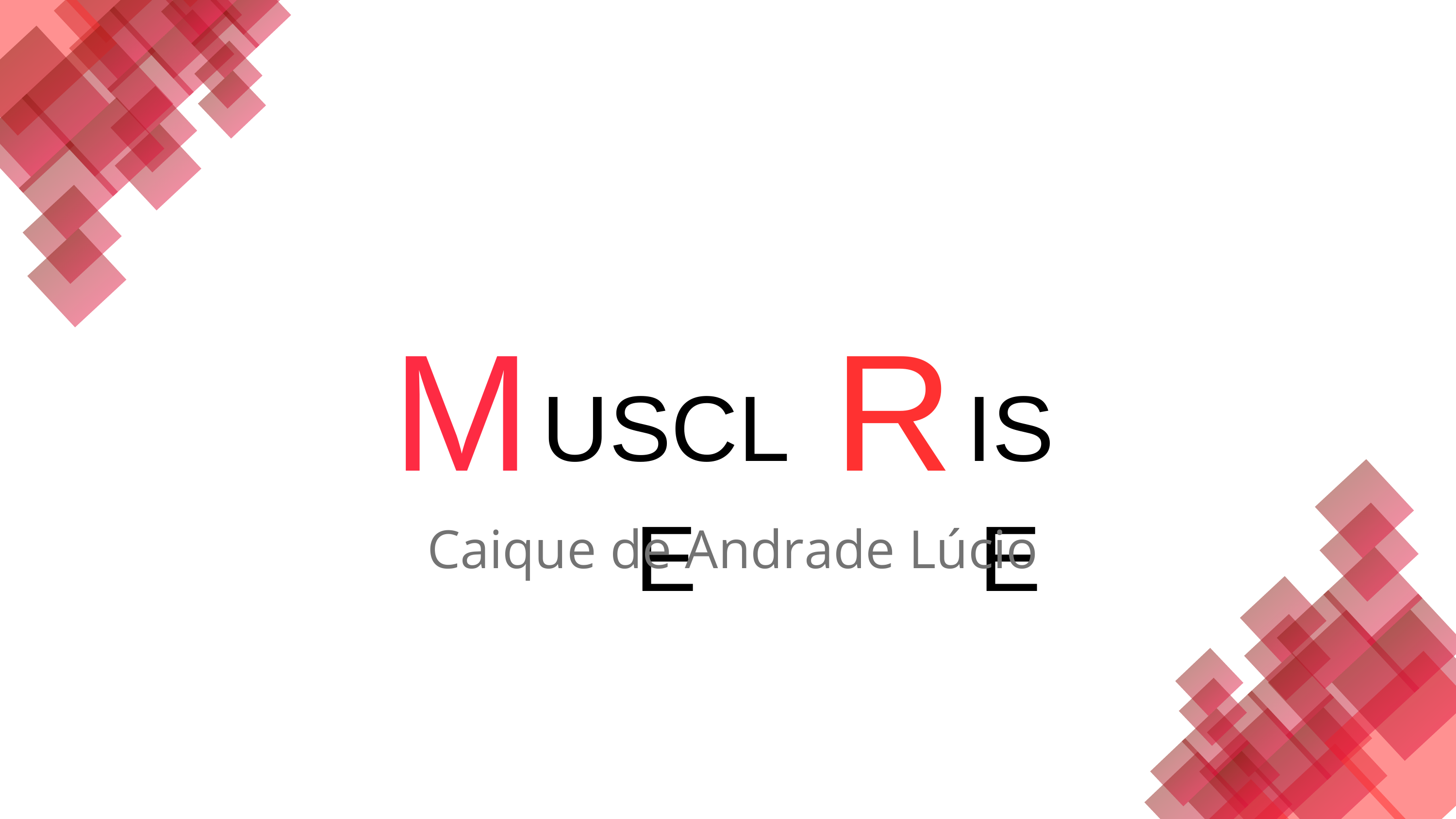

M
R
USCLE
ISE
Caique de Andrade Lúcio